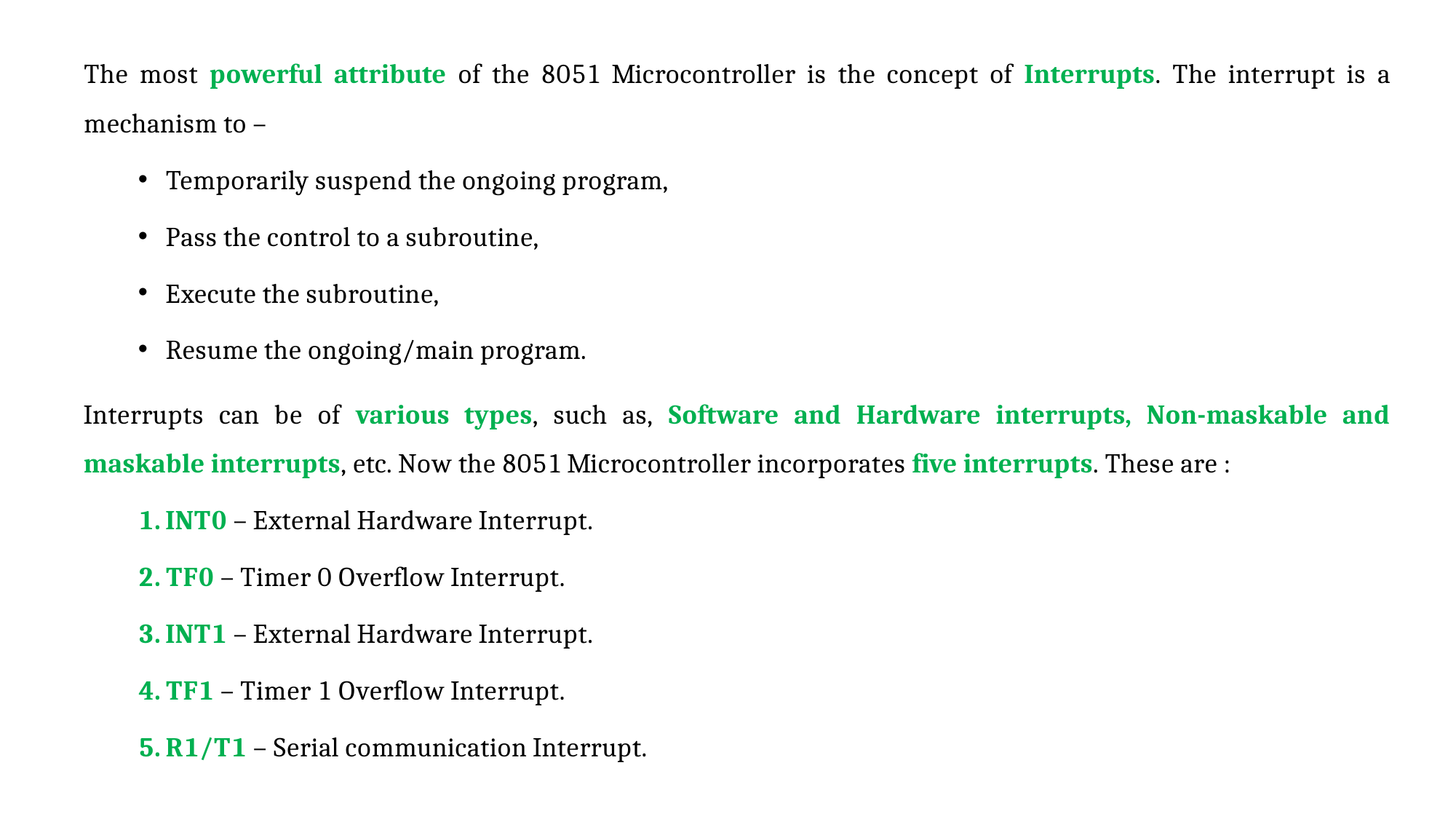

The most powerful attribute of the 8051 Microcontroller is the concept of Interrupts. The interrupt is a mechanism to –
Temporarily suspend the ongoing program,
Pass the control to a subroutine,
Execute the subroutine,
Resume the ongoing/main program.
Interrupts can be of various types, such as, Software and Hardware interrupts, Non-maskable and maskable interrupts, etc. Now the 8051 Microcontroller incorporates five interrupts. These are :
INT0 – External Hardware Interrupt.
TF0 – Timer 0 Overflow Interrupt.
INT1 – External Hardware Interrupt.
TF1 – Timer 1 Overflow Interrupt.
R1/T1 – Serial communication Interrupt.